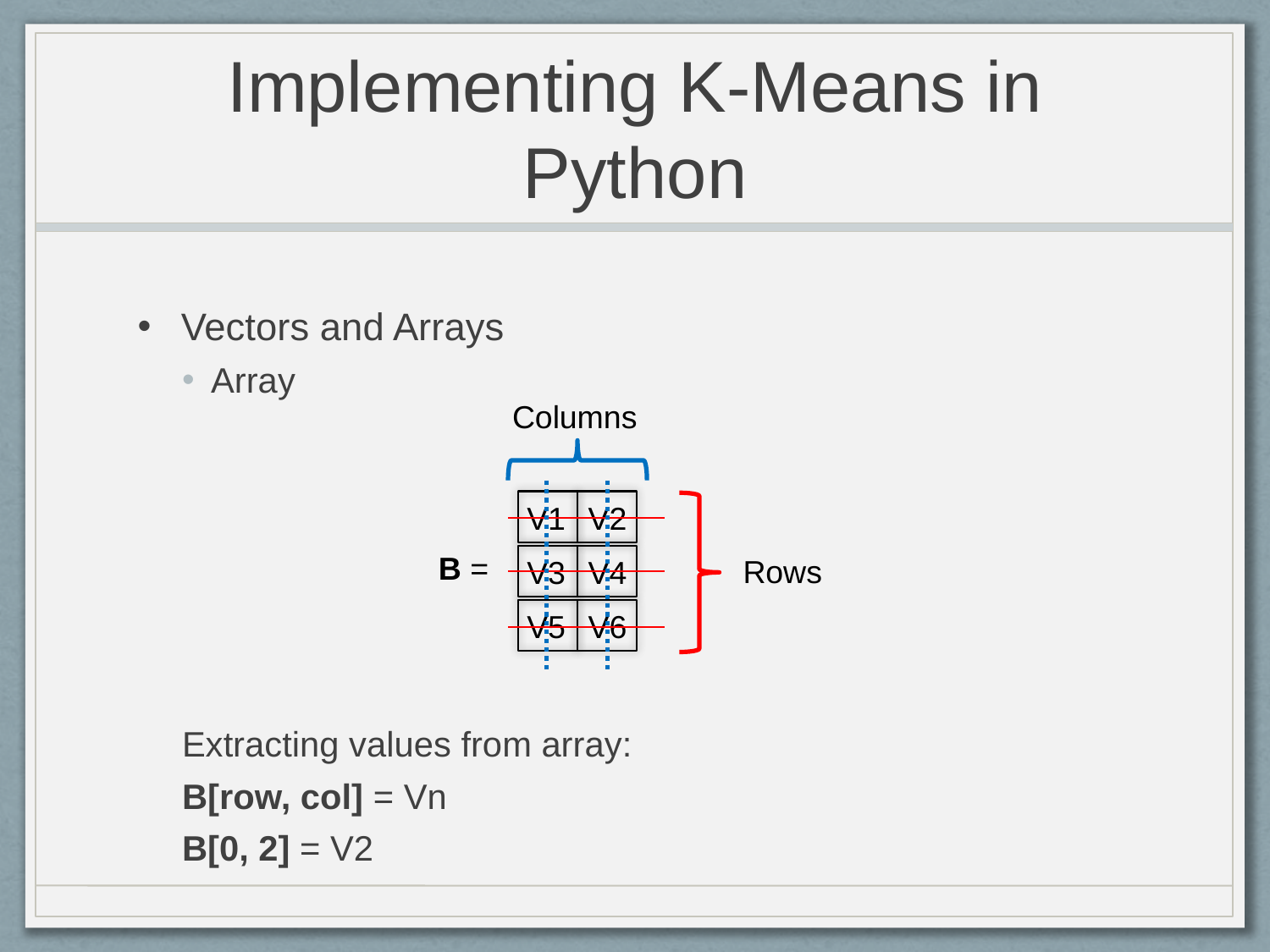

# Implementing K-Means in Python
Vectors and Arrays
Array

	Extracting values from array:
			B[row, col] = Vn
			B[0, 2] = V2

Columns

V1
V2

V3
V4

V5
V6

B =
Rows